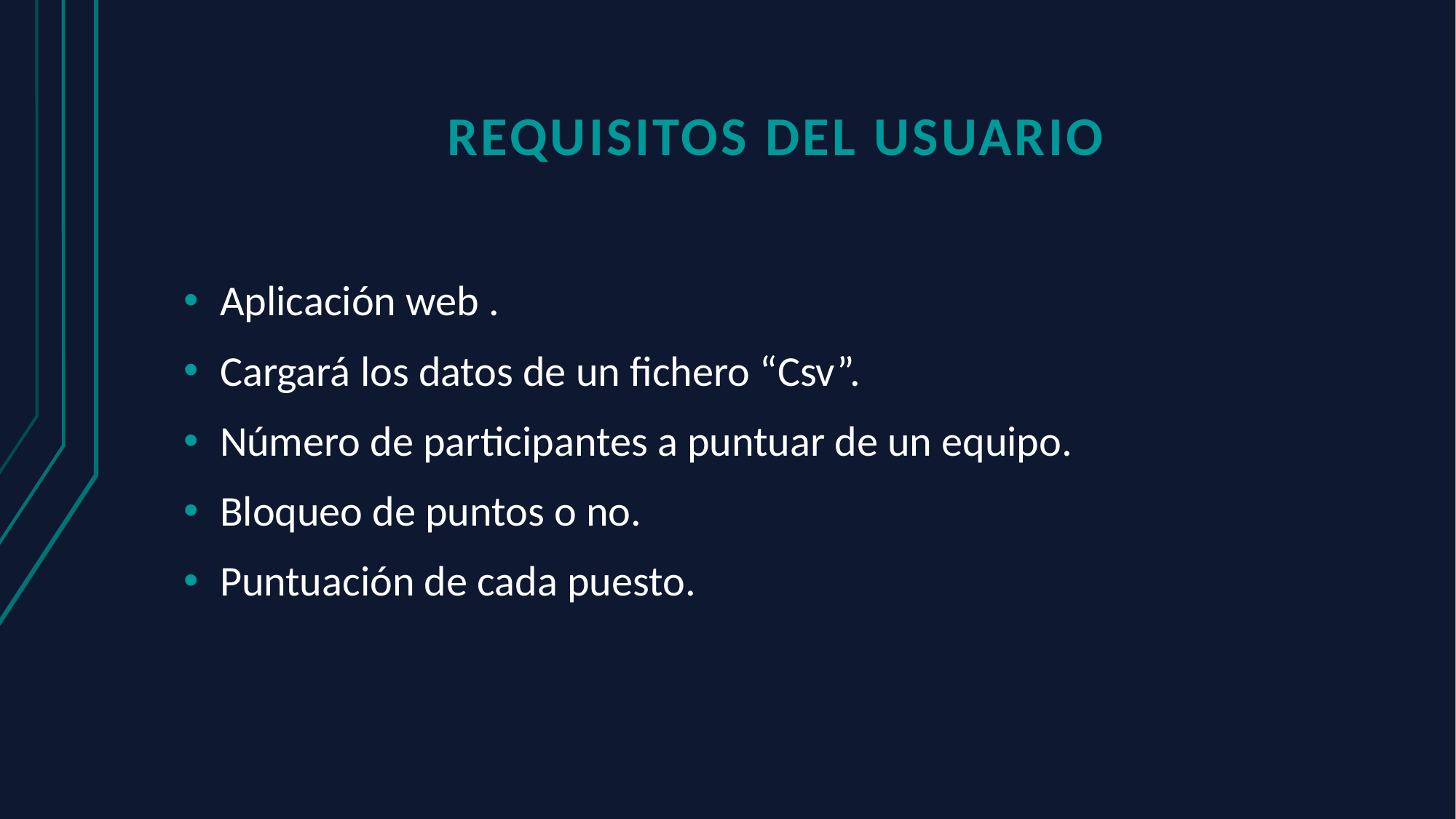

Requisitos del usuario
Aplicación web .
Cargará los datos de un fichero “Csv”.
Número de participantes a puntuar de un equipo.
Bloqueo de puntos o no.
Puntuación de cada puesto.